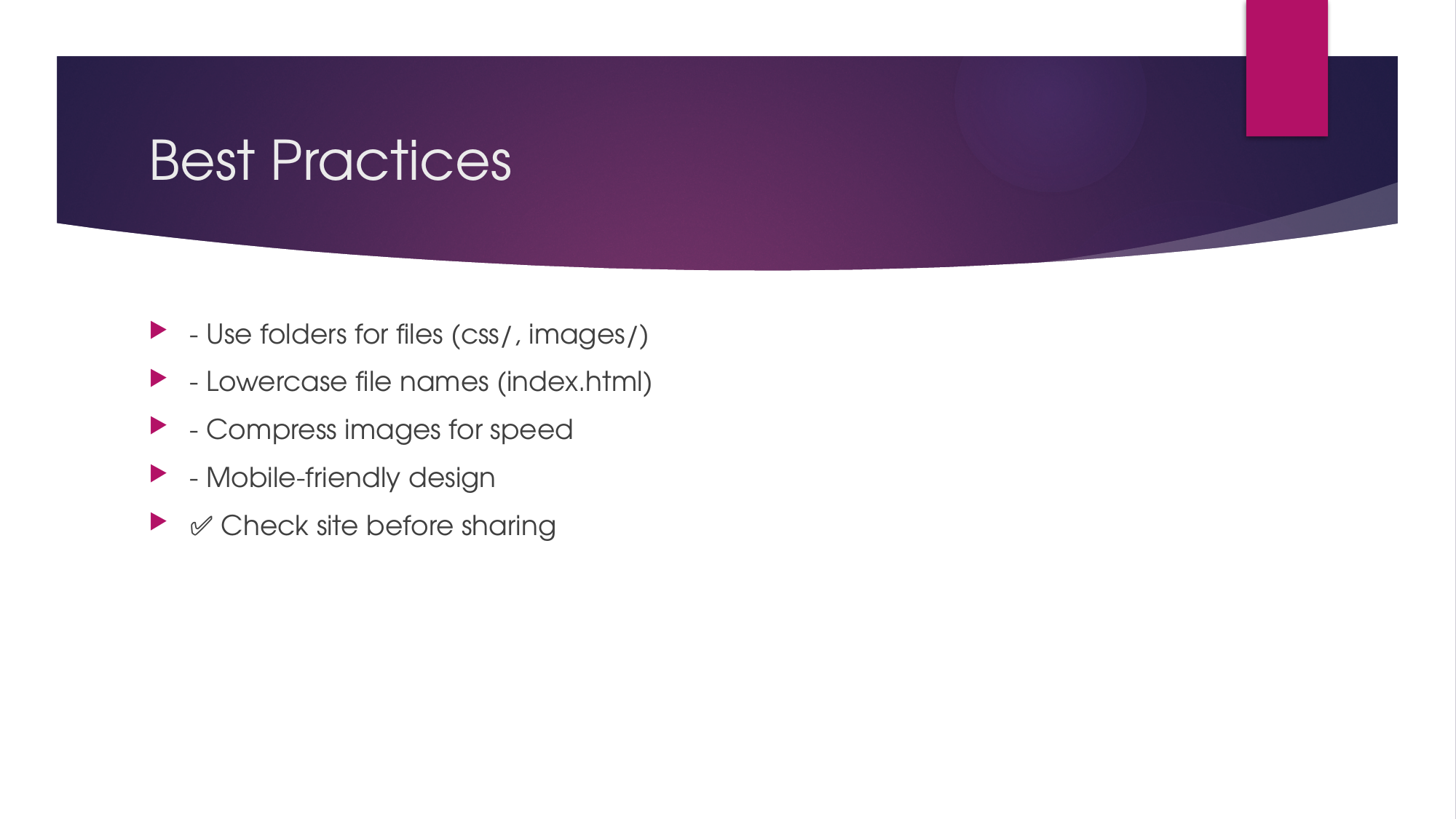

# Best Practices
- Use folders for files (css/, images/)
- Lowercase file names (index.html)
- Compress images for speed
- Mobile-friendly design
✅ Check site before sharing